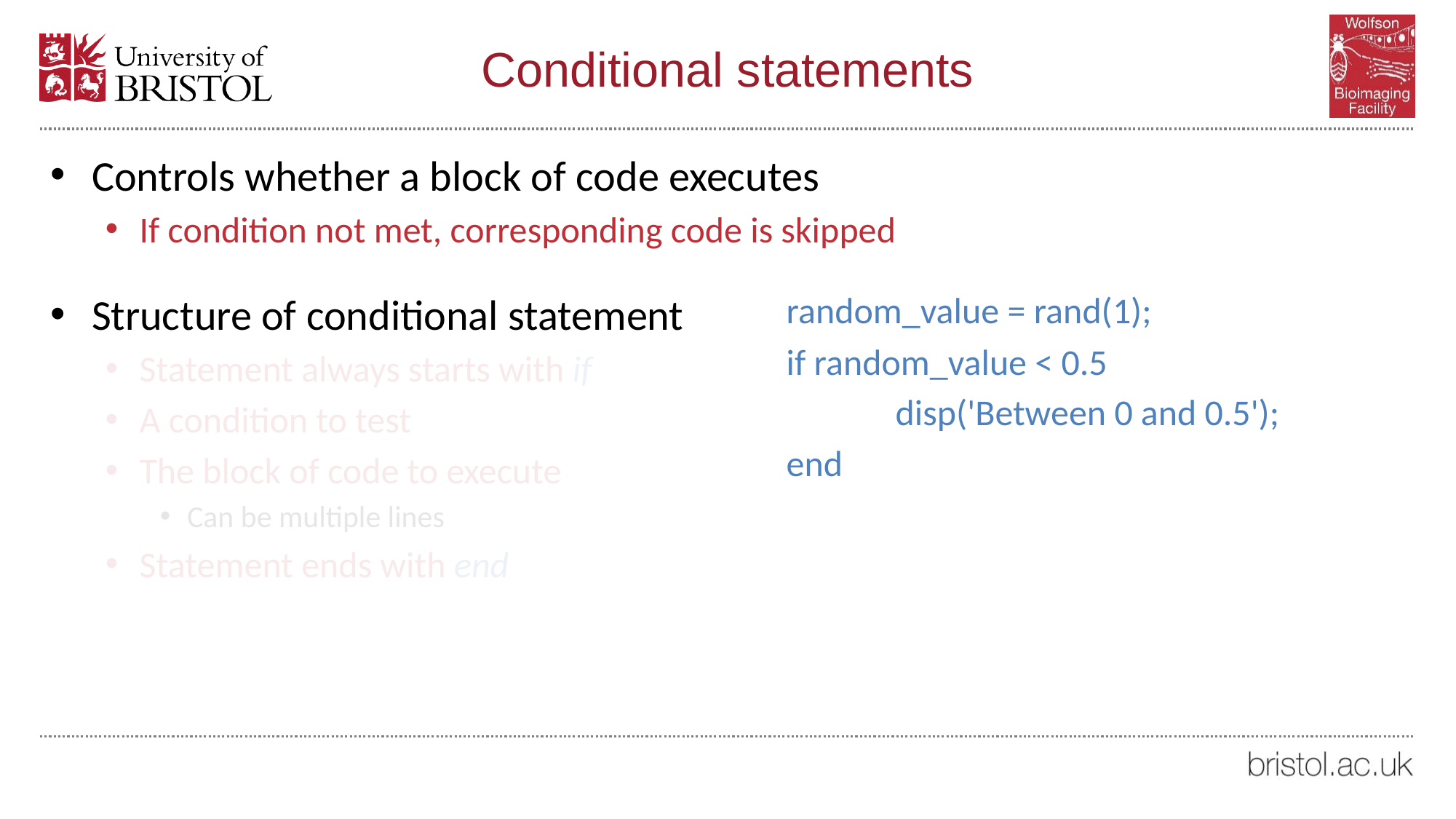

# Conditional statements
Controls whether a block of code executes
If condition not met, corresponding code is skipped

random_value = rand(1);
if random_value < 0.5
	disp('Between 0 and 0.5');
end
Structure of conditional statement
Statement always starts with if
A condition to test
The block of code to execute
Can be multiple lines
Statement ends with end